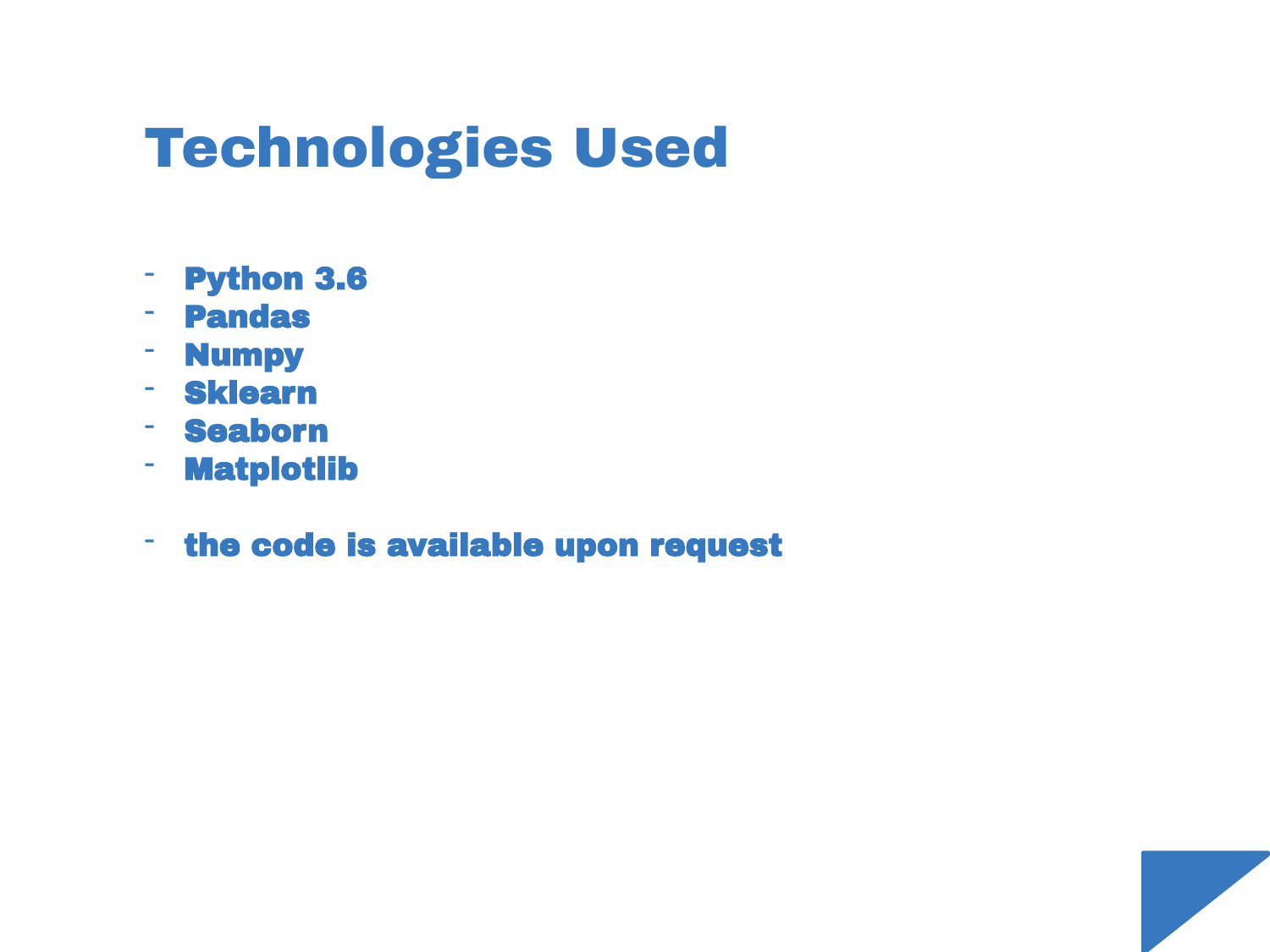

Technologies Used
Python 3.6
Pandas
Numpy
Sklearn
Seaborn
Matplotlib

the code is available upon request